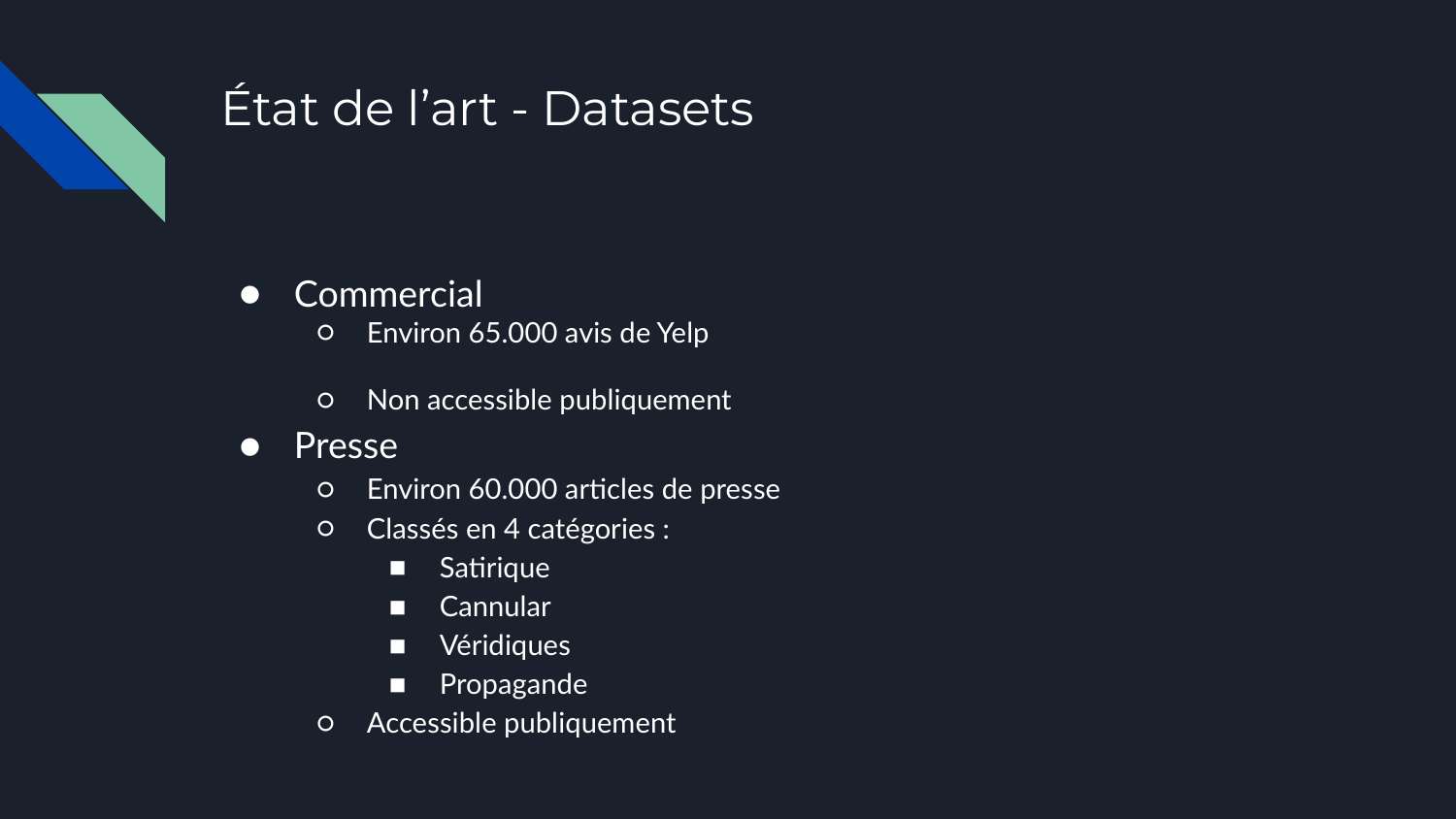

# État de l’art - Datasets

Commercial
Environ 65.000 avis de Yelp
Non accessible publiquement
Presse
Environ 60.000 articles de presse
Classés en 4 catégories :
Satirique
Cannular
Véridiques
Propagande
Accessible publiquement